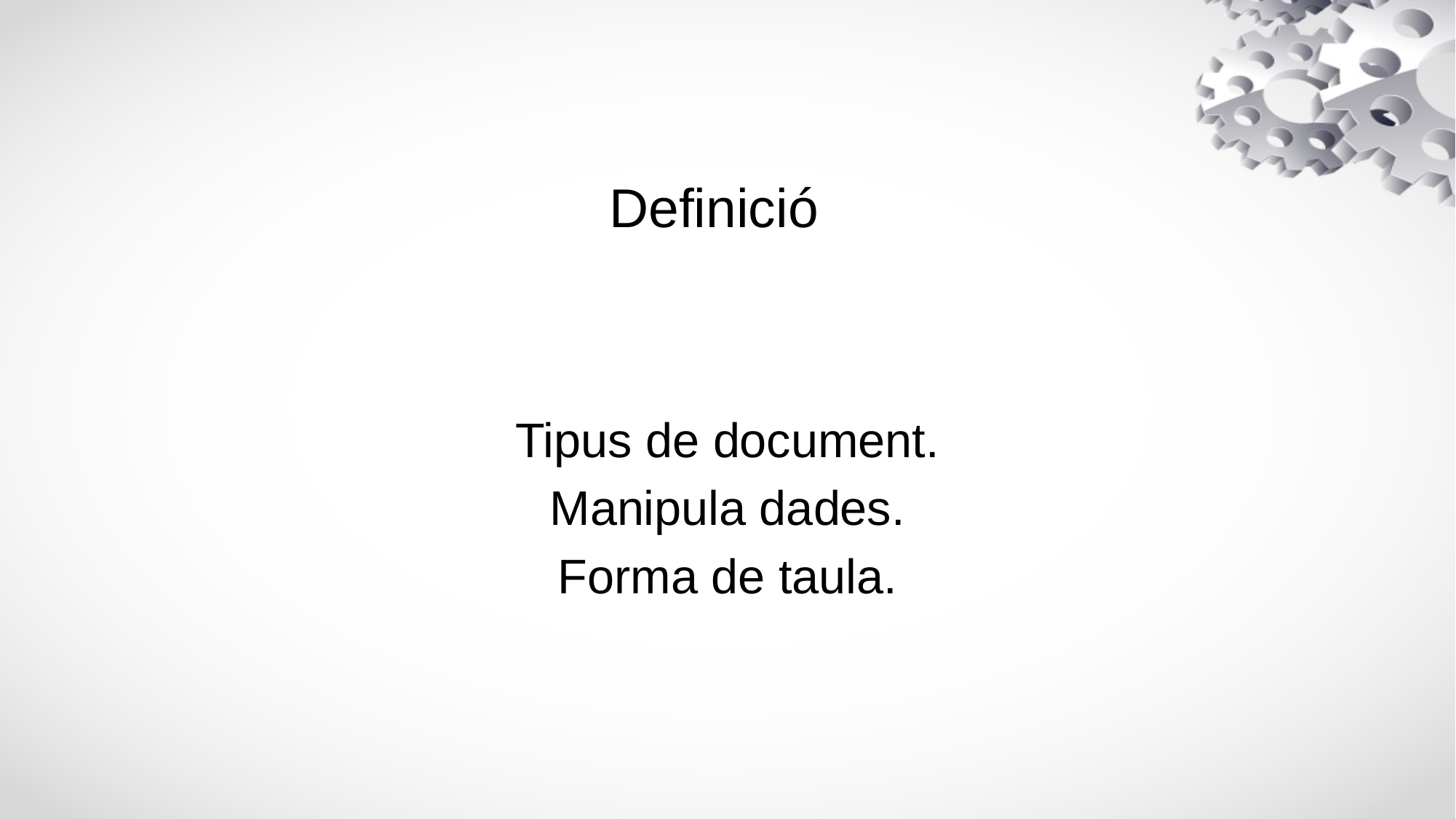

# Definició
Tipus de document.
Manipula dades.
Forma de taula.